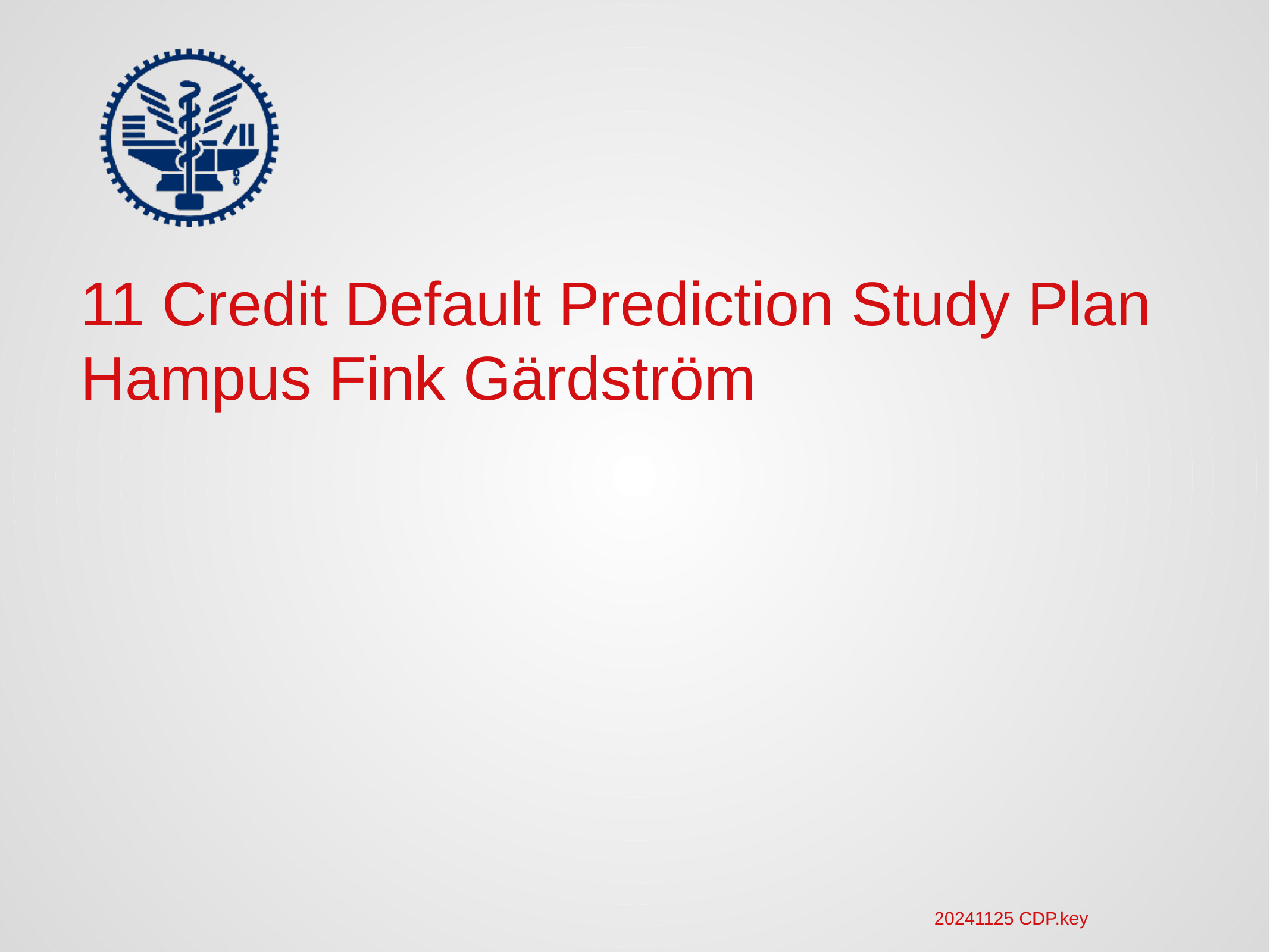

11 Credit Default Prediction Study Plan
Hampus Fink Gärdström

20241125 CDP.key